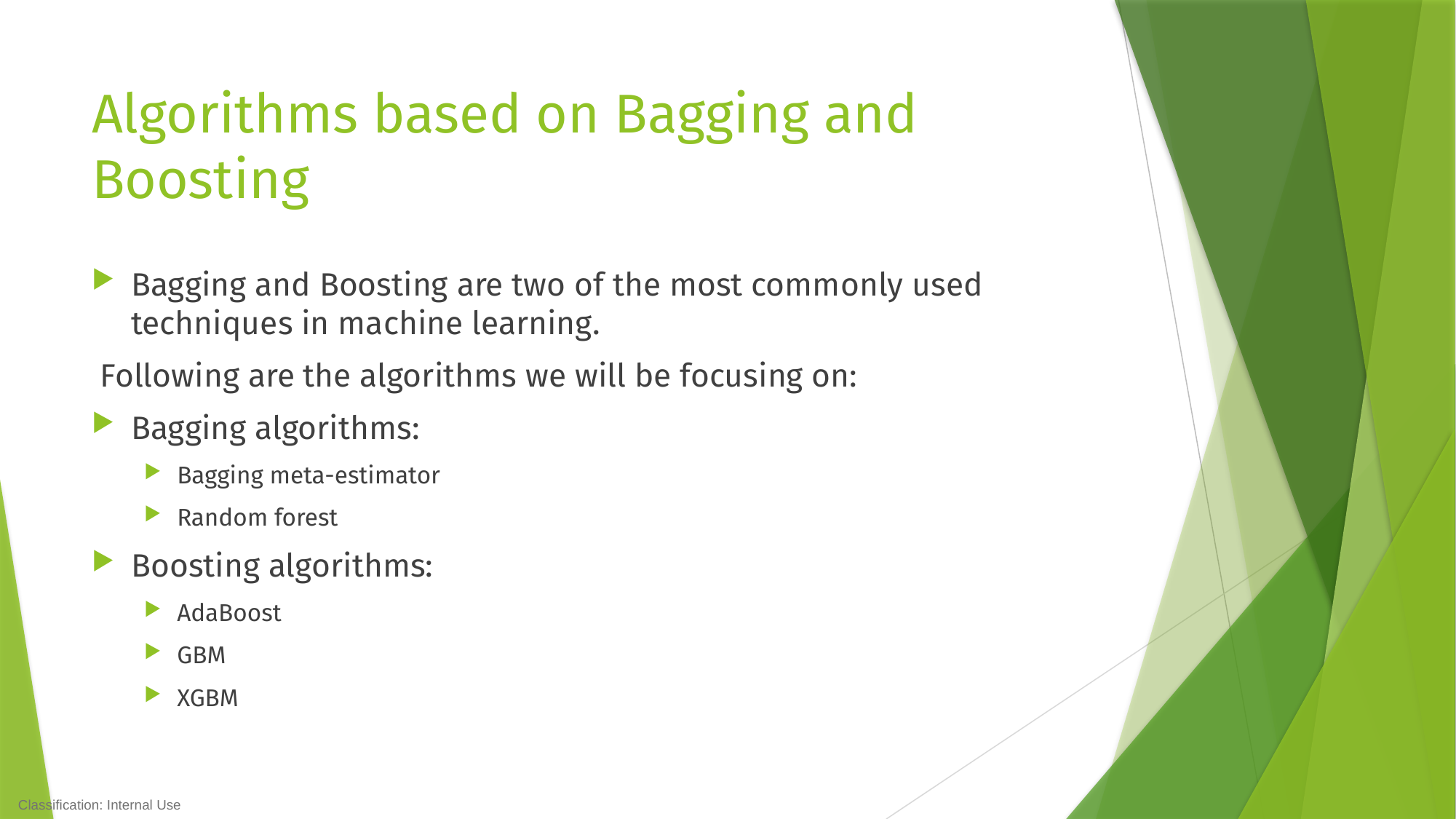

# Algorithms based on Bagging and Boosting
Bagging and Boosting are two of the most commonly used techniques in machine learning.
 Following are the algorithms we will be focusing on:
Bagging algorithms:
Bagging meta-estimator
Random forest
Boosting algorithms:
AdaBoost
GBM
XGBM